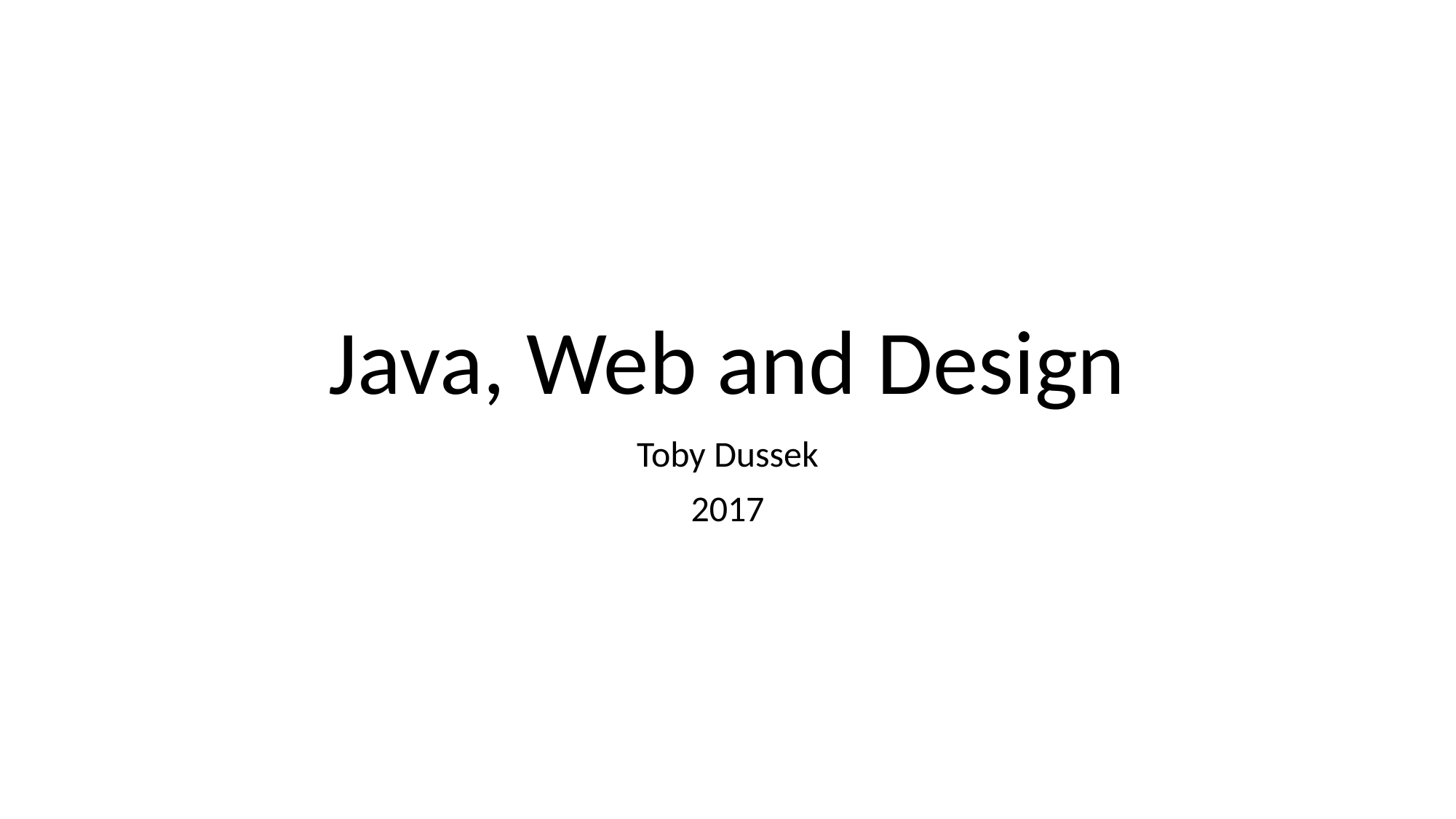

# Java, Web and Design
Toby Dussek
2017